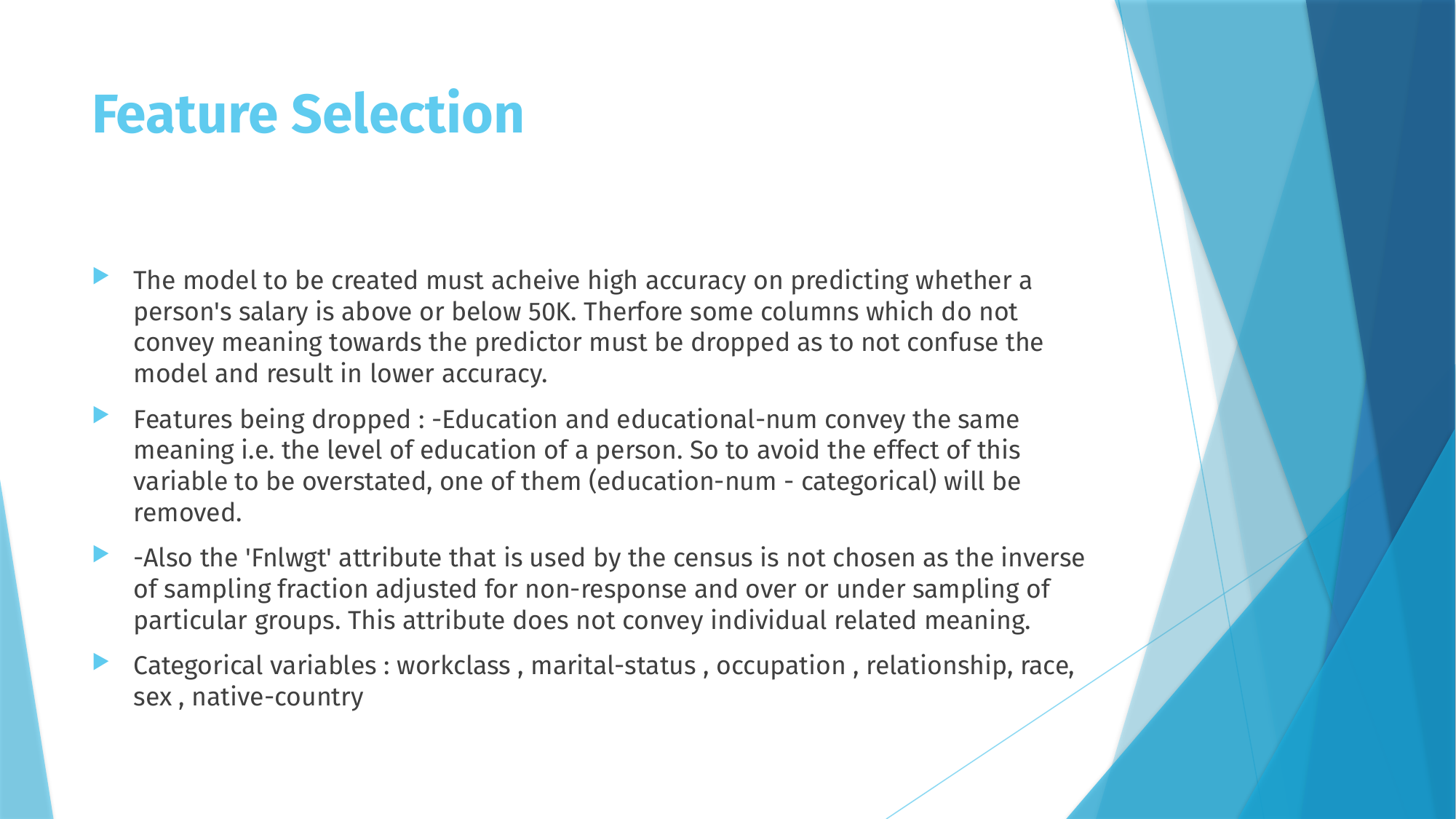

# Feature Selection
The model to be created must acheive high accuracy on predicting whether a person's salary is above or below 50K. Therfore some columns which do not convey meaning towards the predictor must be dropped as to not confuse the model and result in lower accuracy.
Features being dropped : -Education and educational-num convey the same meaning i.e. the level of education of a person. So to avoid the effect of this variable to be overstated, one of them (education-num - categorical) will be removed.
-Also the 'Fnlwgt' attribute that is used by the census is not chosen as the inverse of sampling fraction adjusted for non-response and over or under sampling of particular groups. This attribute does not convey individual related meaning.
Categorical variables : workclass , marital-status , occupation , relationship, race, sex , native-country